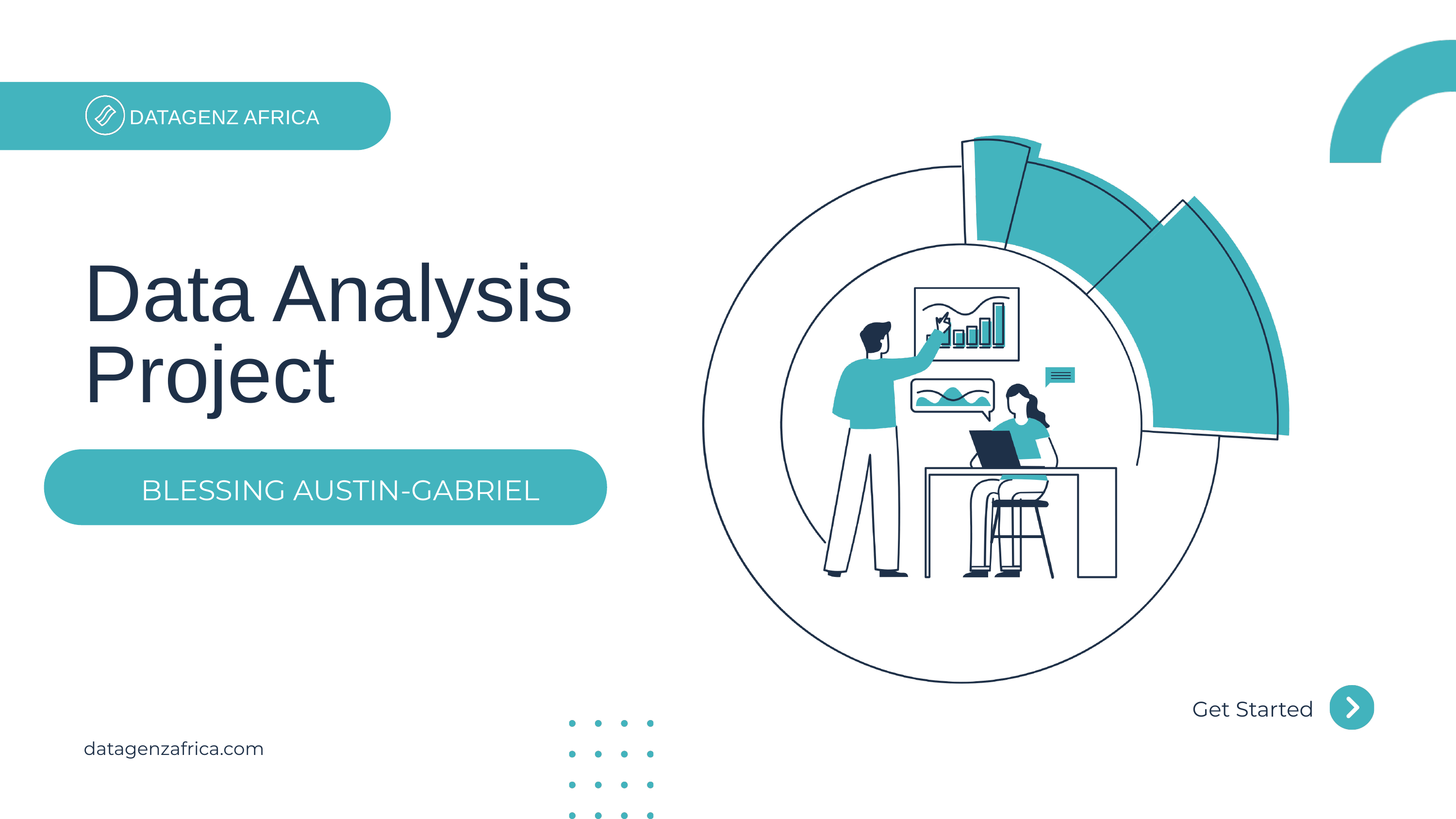

DATAGENZ AFRICA

Data Analysis Project
BLESSING AUSTIN-GABRIEL

Get Started

datagenzafrica.com